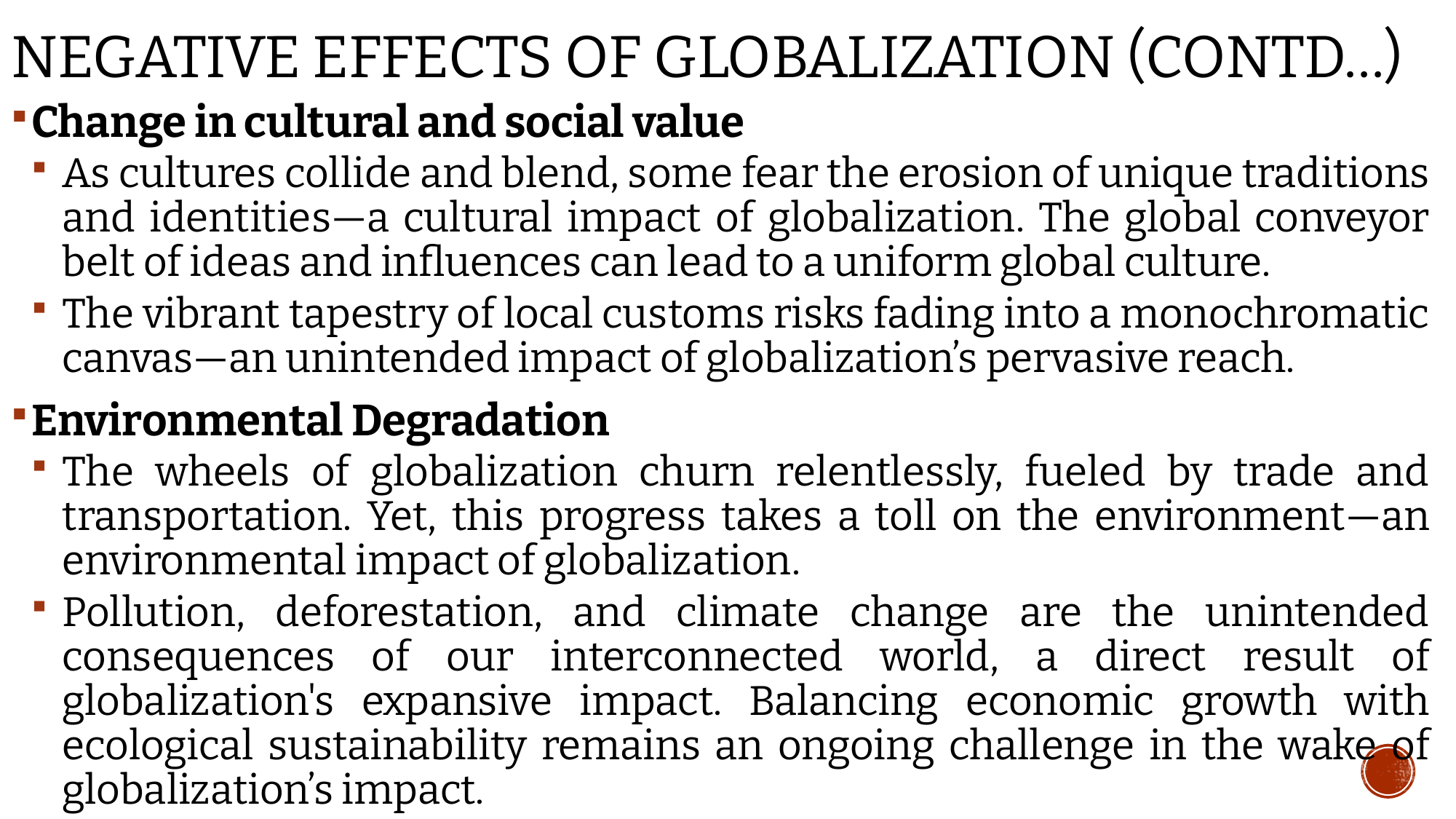

# negative effects of globalization (contd…)
Change in cultural and social value
As cultures collide and blend, some fear the erosion of unique traditions and identities—a cultural impact of globalization. The global conveyor belt of ideas and influences can lead to a uniform global culture.
The vibrant tapestry of local customs risks fading into a monochromatic canvas—an unintended impact of globalization’s pervasive reach.
Environmental Degradation
The wheels of globalization churn relentlessly, fueled by trade and transportation. Yet, this progress takes a toll on the environment—an environmental impact of globalization.
Pollution, deforestation, and climate change are the unintended consequences of our interconnected world, a direct result of globalization's expansive impact. Balancing economic growth with ecological sustainability remains an ongoing challenge in the wake of globalization’s impact.